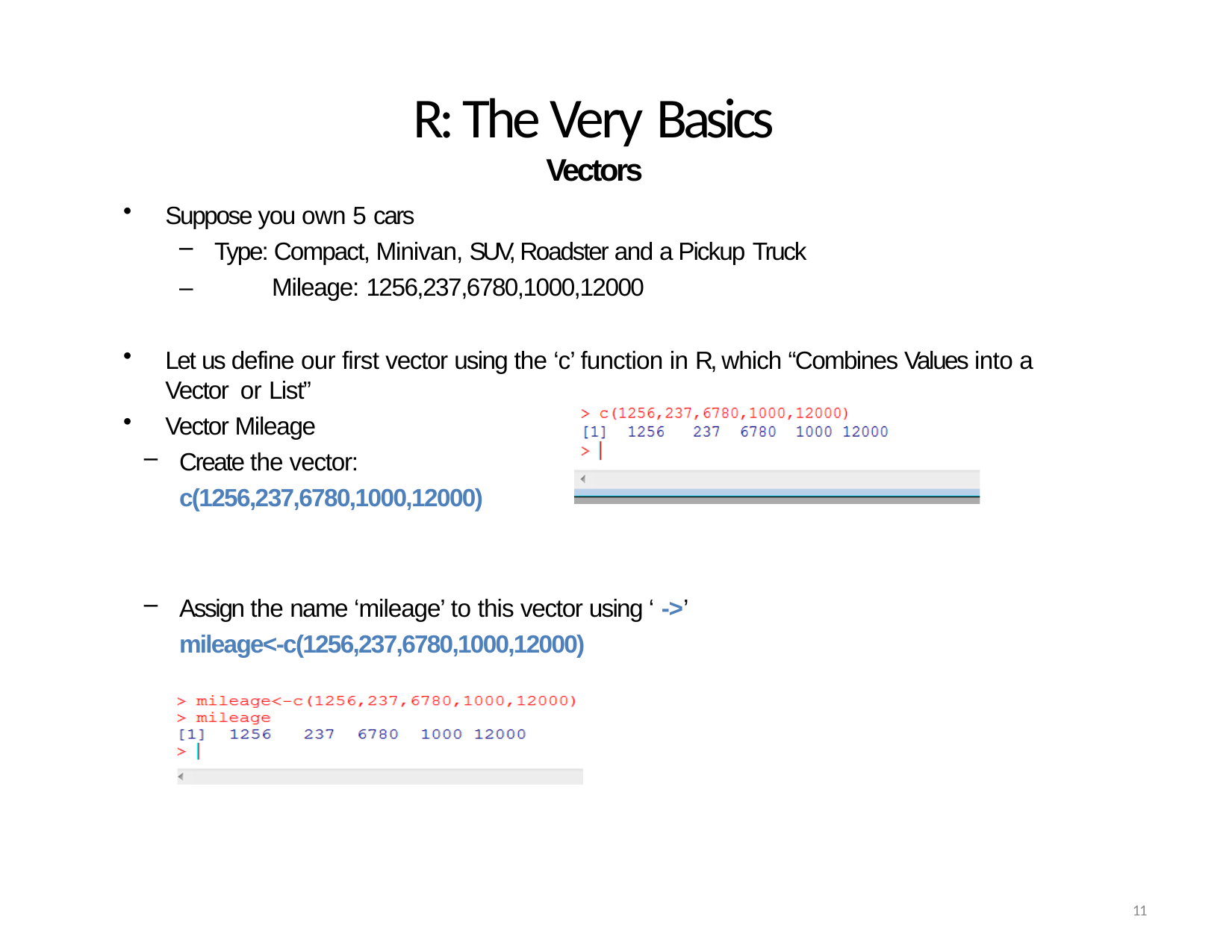

# R: The Very Basics
Vectors
Suppose you own 5 cars
Type: Compact, Minivan, SUV, Roadster and a Pickup Truck
–	Mileage: 1256,237,6780,1000,12000

Let us define our first vector using the ‘c’ function in R, which “Combines Values into a Vector  or List”
Vector Mileage
Create the vector:
c(1256,237,6780,1000,12000)

Assign the name ‘mileage’ to this vector using ‘ ->’  mileage<-c(1256,237,6780,1000,12000)

11